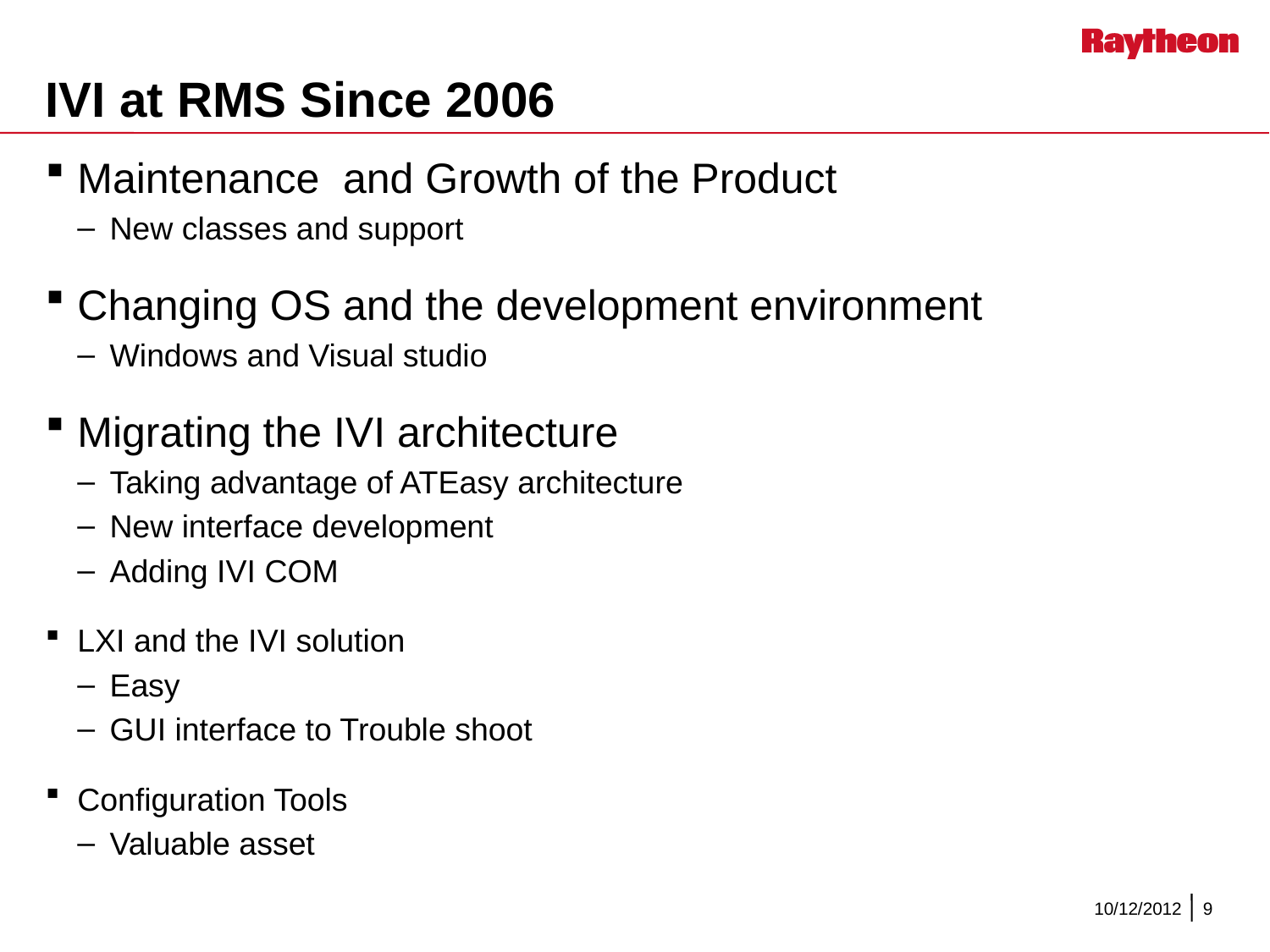

# IVI at RMS Since 2006
Maintenance  and Growth of the Product
New classes and support
Changing OS and the development environment
Windows and Visual studio
Migrating the IVI architecture
Taking advantage of ATEasy architecture
New interface development
Adding IVI COM
LXI and the IVI solution
Easy
GUI interface to Trouble shoot
Configuration Tools
Valuable asset
10/12/2012
9